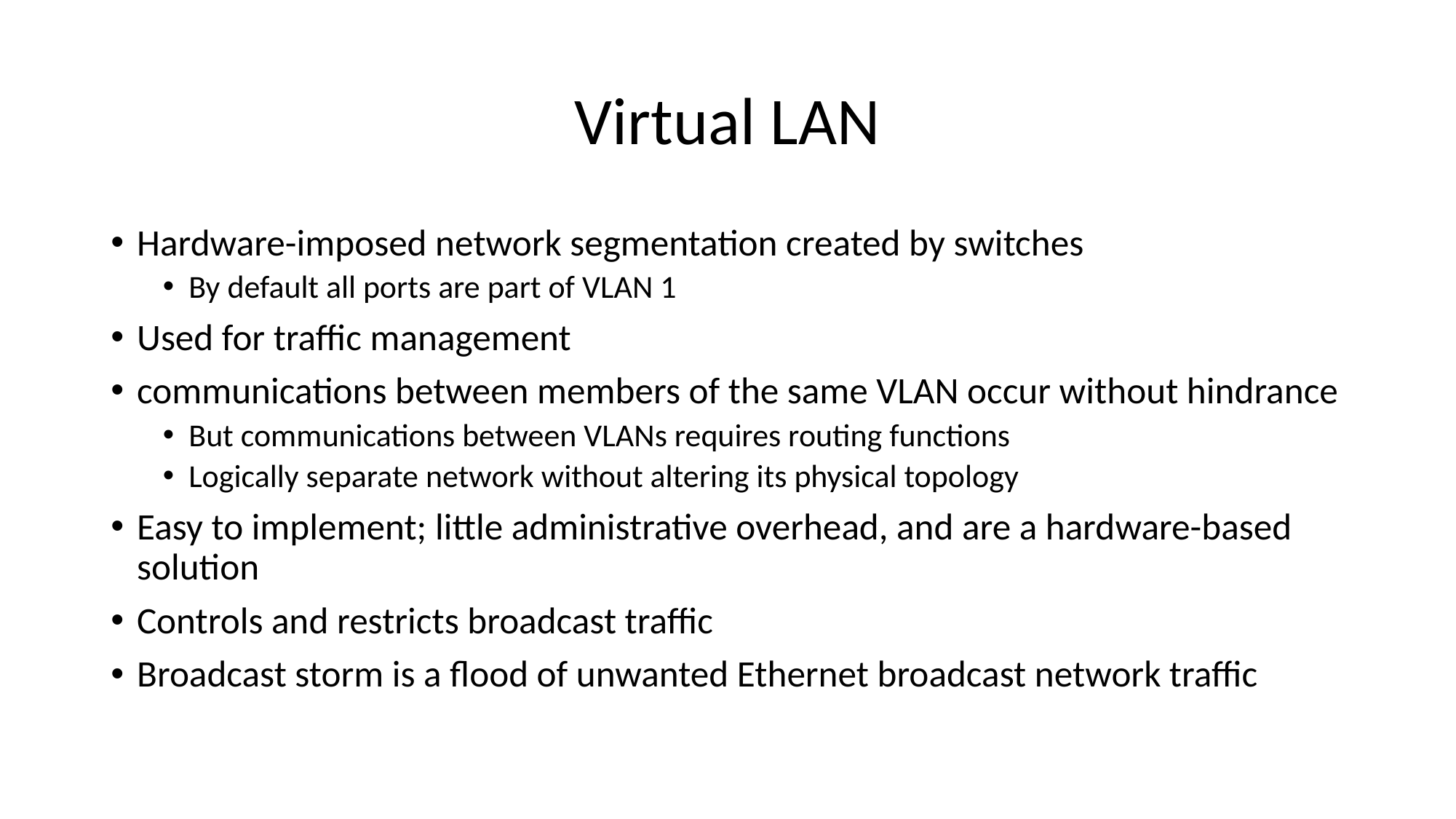

# Virtual LAN
Hardware-imposed network segmentation created by switches
By default all ports are part of VLAN 1
Used for traffic management
communications between members of the same VLAN occur without hindrance
But communications between VLANs requires routing functions
Logically separate network without altering its physical topology
Easy to implement; little administrative overhead, and are a hardware-based solution
Controls and restricts broadcast traffic
Broadcast storm is a flood of unwanted Ethernet broadcast network traffic